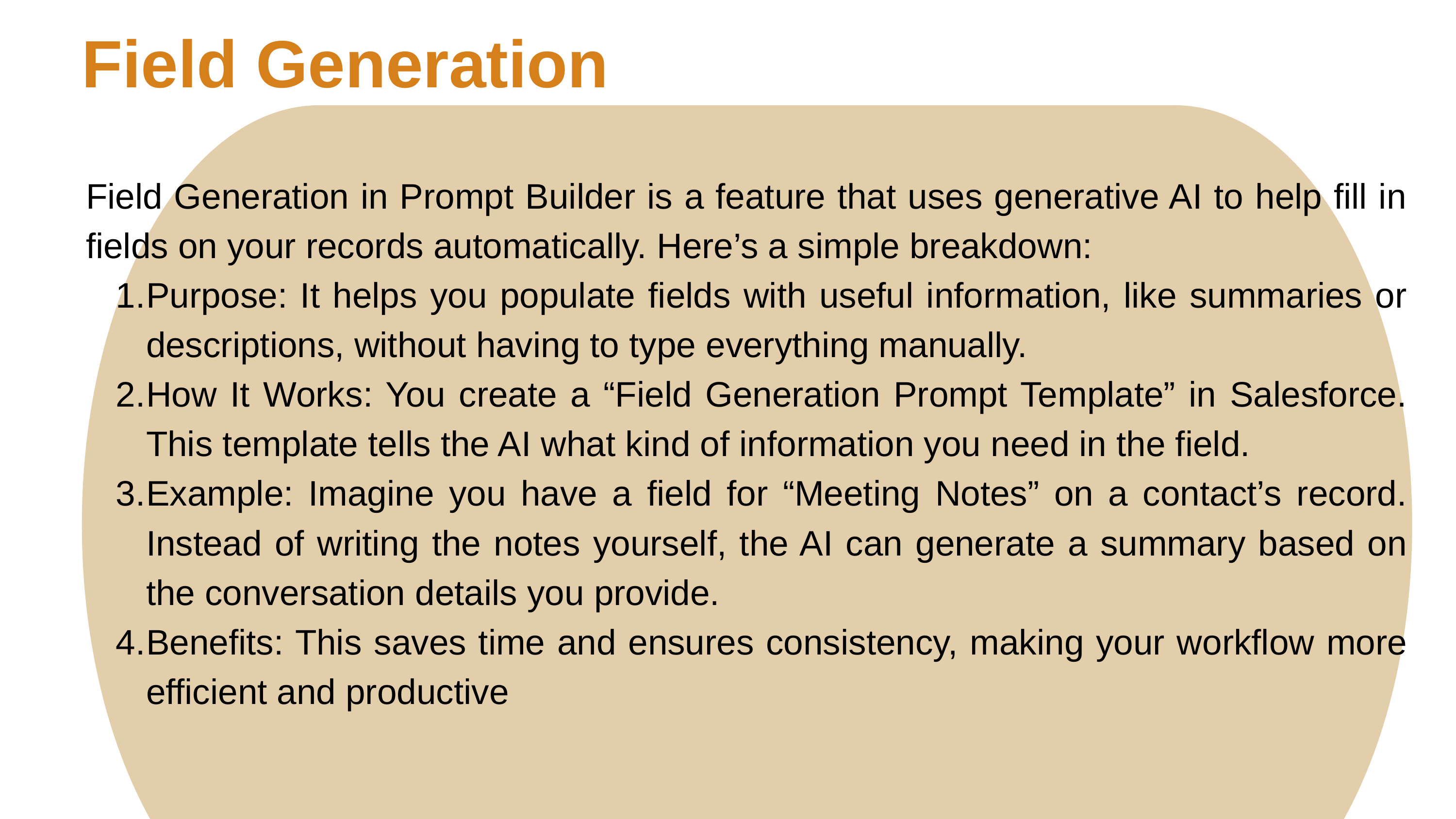

Field Generation

Field Generation in Prompt Builder is a feature that uses generative AI to help fill in fields on your records automatically. Here’s a simple breakdown:
Purpose: It helps you populate fields with useful information, like summaries or descriptions, without having to type everything manually.
How It Works: You create a “Field Generation Prompt Template” in Salesforce. This template tells the AI what kind of information you need in the field.
Example: Imagine you have a field for “Meeting Notes” on a contact’s record. Instead of writing the notes yourself, the AI can generate a summary based on the conversation details you provide.
Benefits: This saves time and ensures consistency, making your workflow more efficient and productive